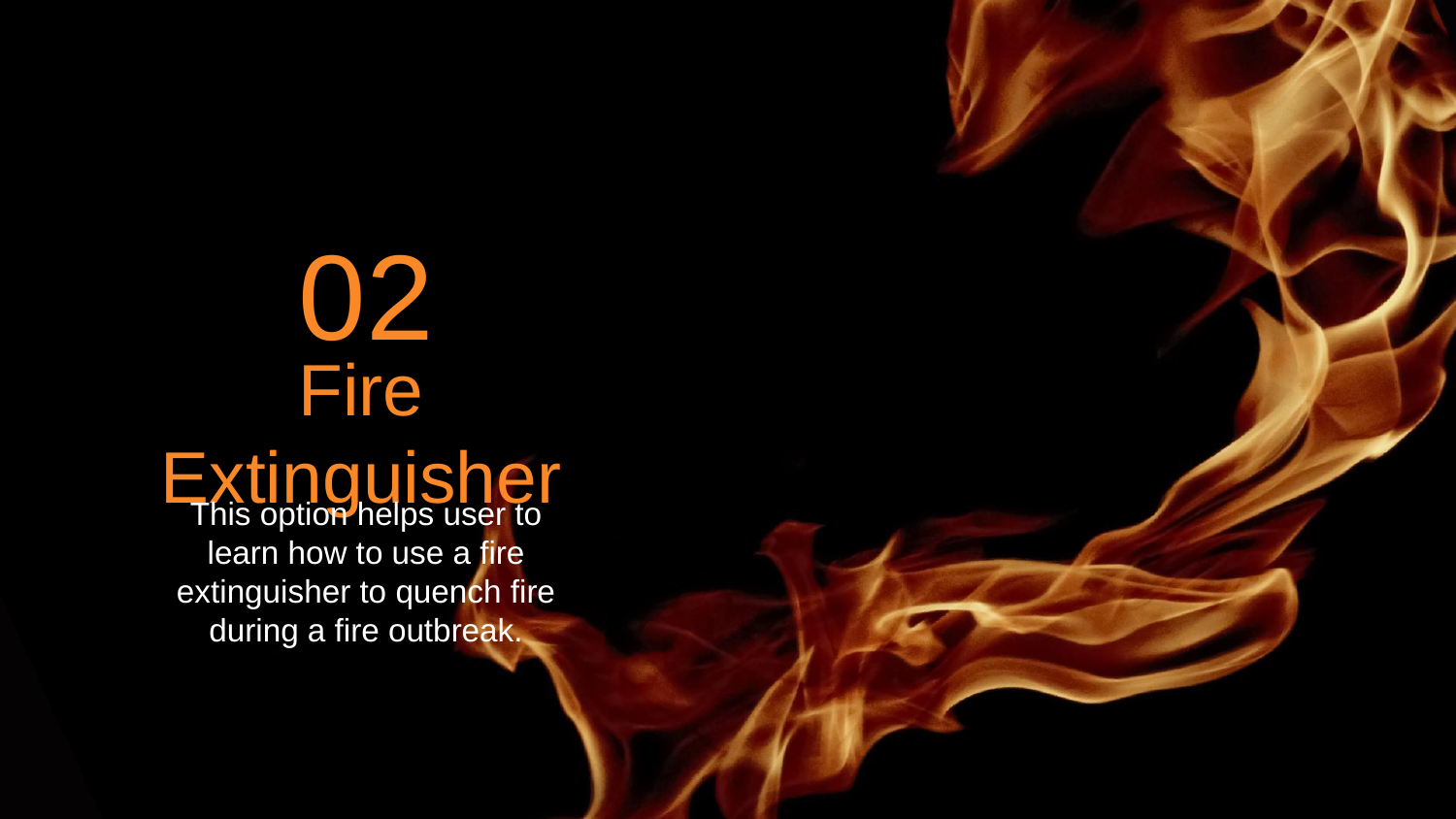

02
# Fire Extinguisher
This option helps user to learn how to use a fire extinguisher to quench fire during a fire outbreak.